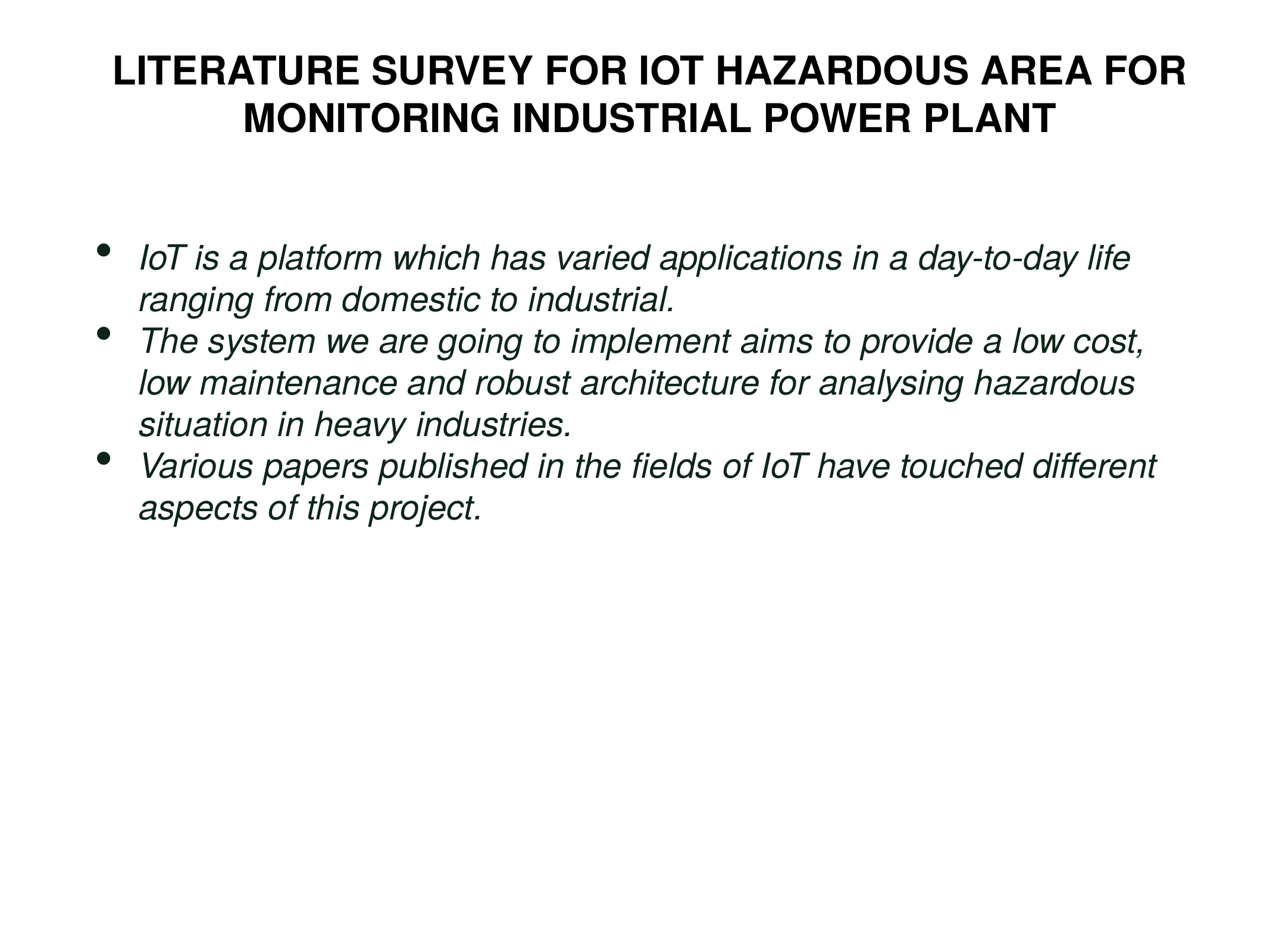

LITERATURE SURVEY FOR IOT HAZARDOUS AREA FOR MONITORING INDUSTRIAL POWER PLANT

IoT is a platform which has varied applications in a day-to-day life ranging from domestic to industrial.
The system we are going to implement aims to provide a low cost, low maintenance and robust architecture for analysing hazardous situation in heavy industries.
Various papers published in the fields of IoT have touched different aspects of this project.
#